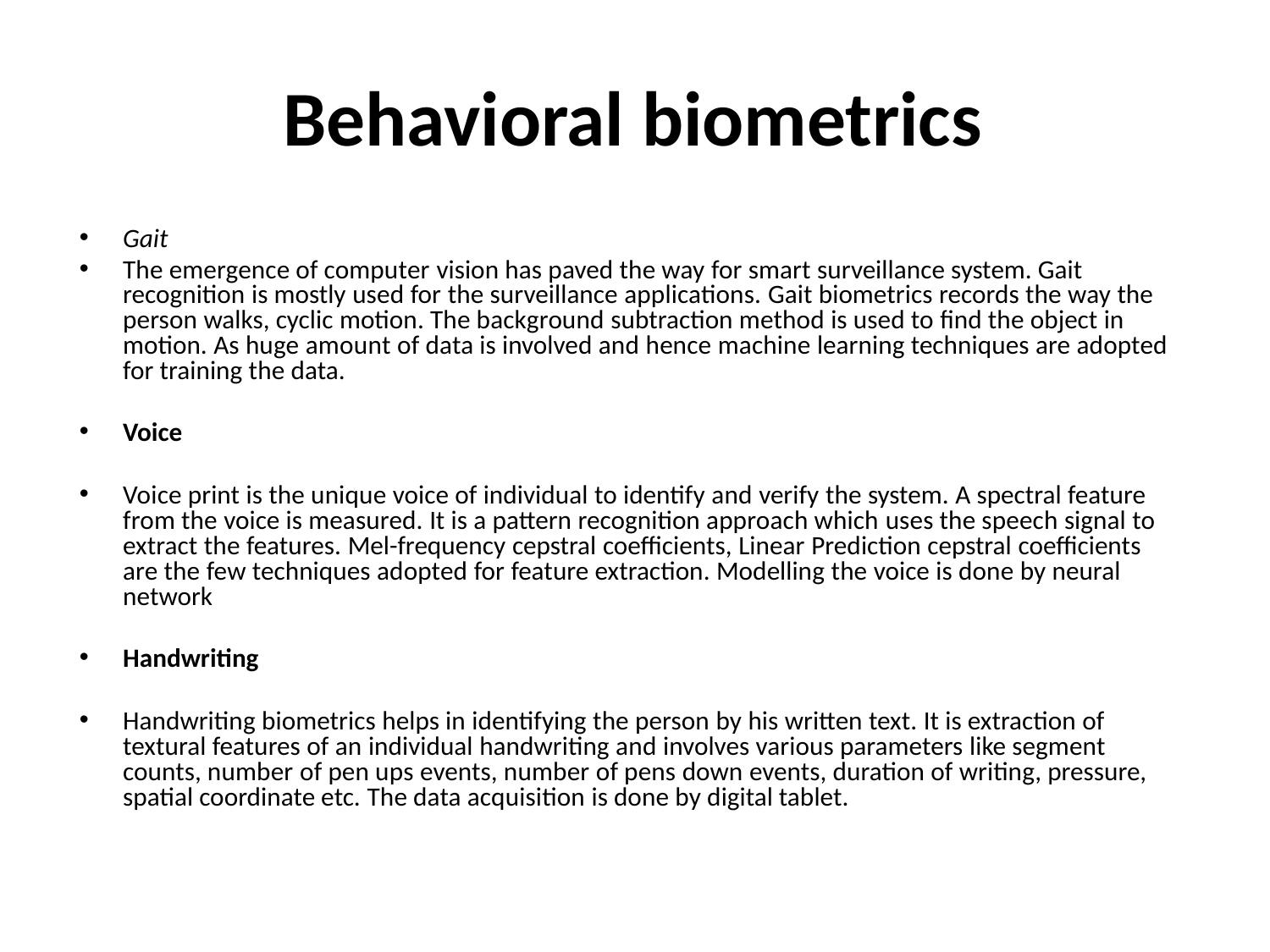

# Behavioral biometrics
Gait
The emergence of computer vision has paved the way for smart surveillance system. Gait  recognition is mostly used for the surveillance applications. Gait biometrics records the way the  person walks, cyclic motion. The background subtraction method is used to find the object in  motion. As huge amount of data is involved and hence machine learning techniques are adopted  for training the data.

Voice

Voice print is the unique voice of individual to identify and verify the system. A spectral feature  from the voice is measured. It is a pattern recognition approach which uses the speech signal to  extract the features. Mel-frequency cepstral coefficients, Linear Prediction cepstral coefficients  are the few techniques adopted for feature extraction. Modelling the voice is done by neural  network

Handwriting

Handwriting biometrics helps in identifying the person by his written text. It is extraction of  textural features of an individual handwriting and involves various parameters like segment  counts, number of pen ups events, number of pens down events, duration of writing, pressure,  spatial coordinate etc. The data acquisition is done by digital tablet.